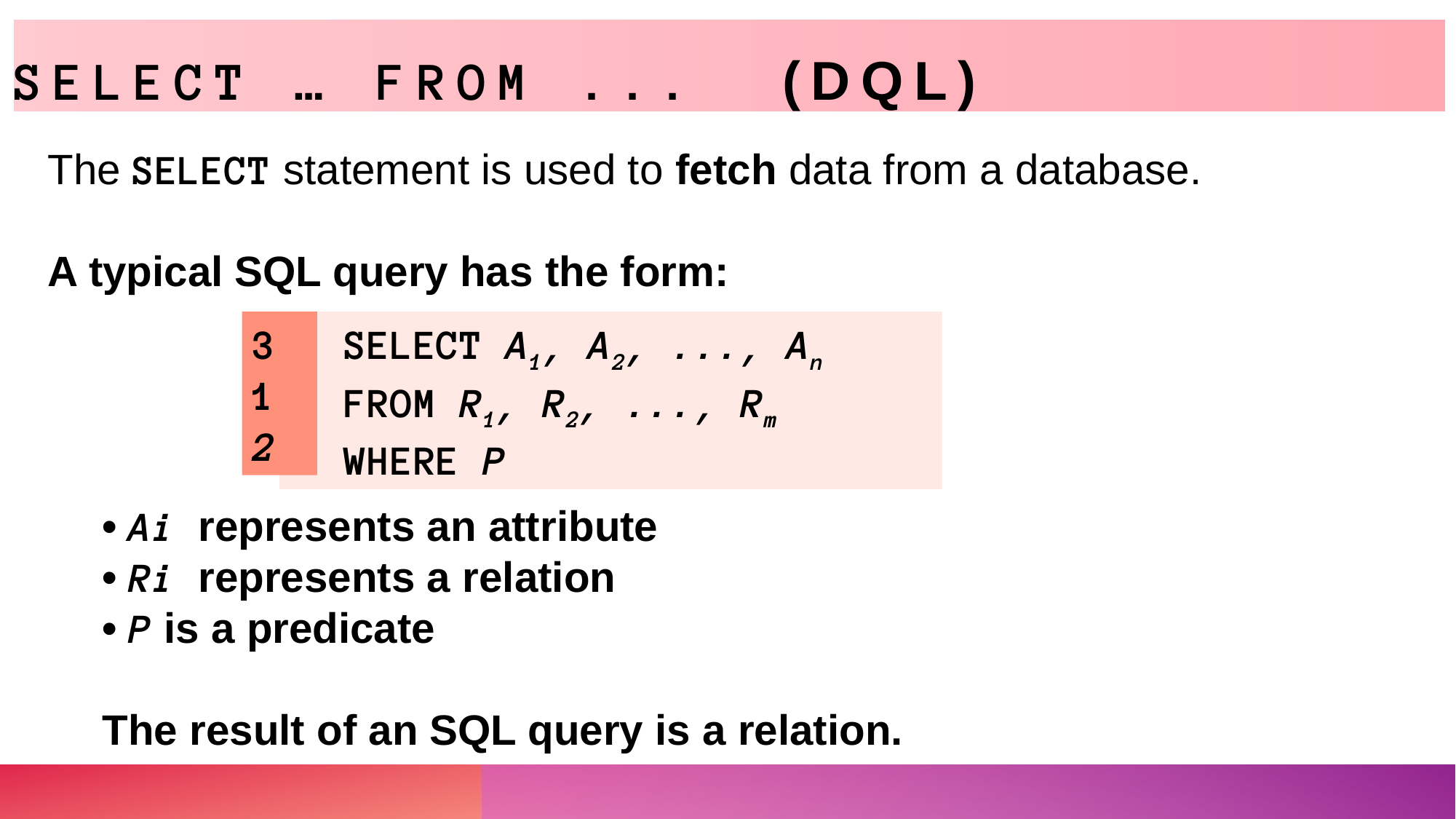

# SELECT … FROM ...  (dql)
The SELECT statement is used to fetch data from a database.

A typical SQL query has the form:

• Ai represents an attribute
• Ri represents a relation
• P is a predicate

The result of an SQL query is a relation.
3
1
2
SELECT A1, A2, ..., An
FROM R1, R2, ..., Rm
WHERE P